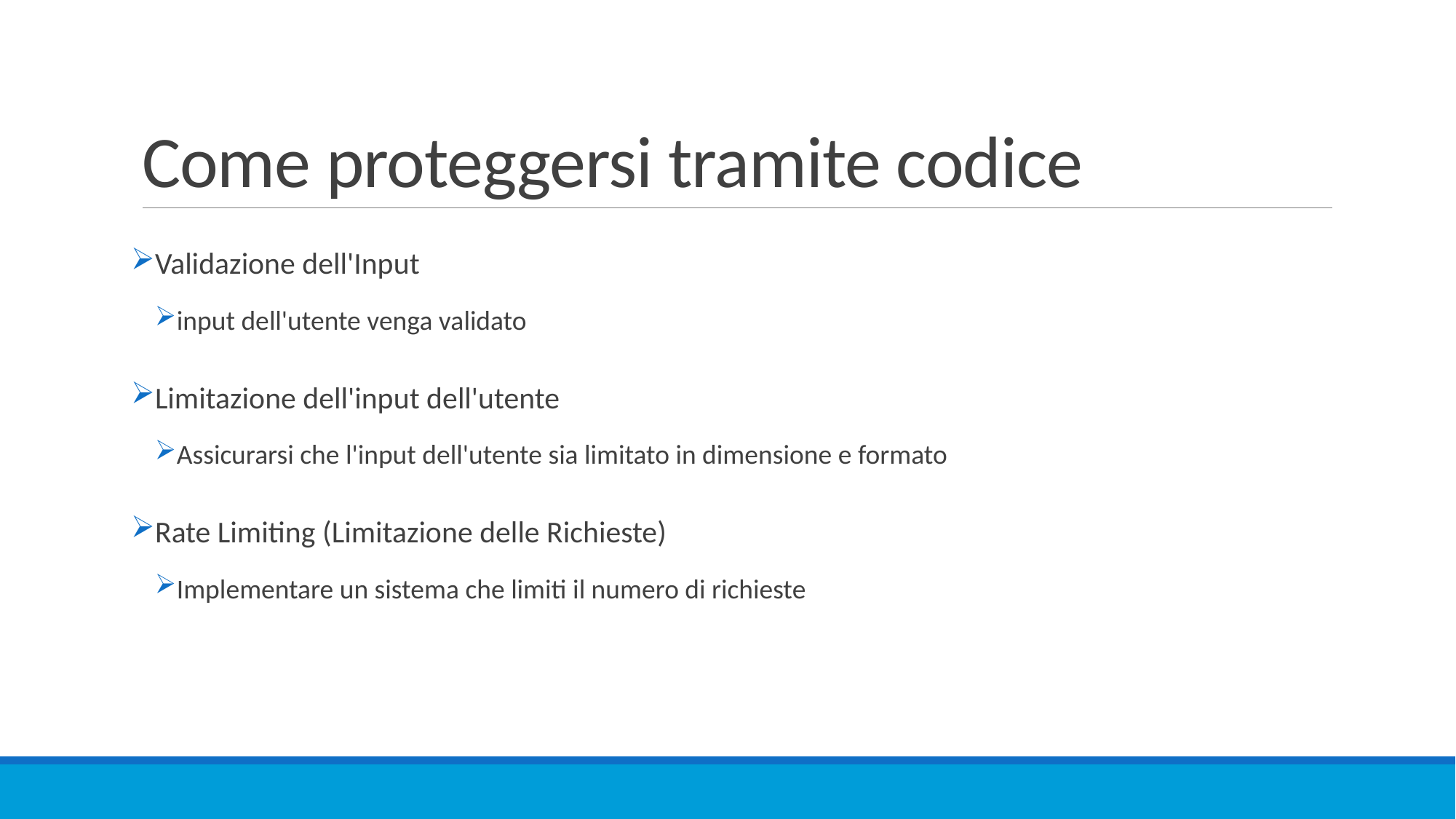

# Come proteggersi tramite codice
Validazione dell'Input
input dell'utente venga validato
Limitazione dell'input dell'utente
Assicurarsi che l'input dell'utente sia limitato in dimensione e formato
Rate Limiting (Limitazione delle Richieste)
Implementare un sistema che limiti il numero di richieste